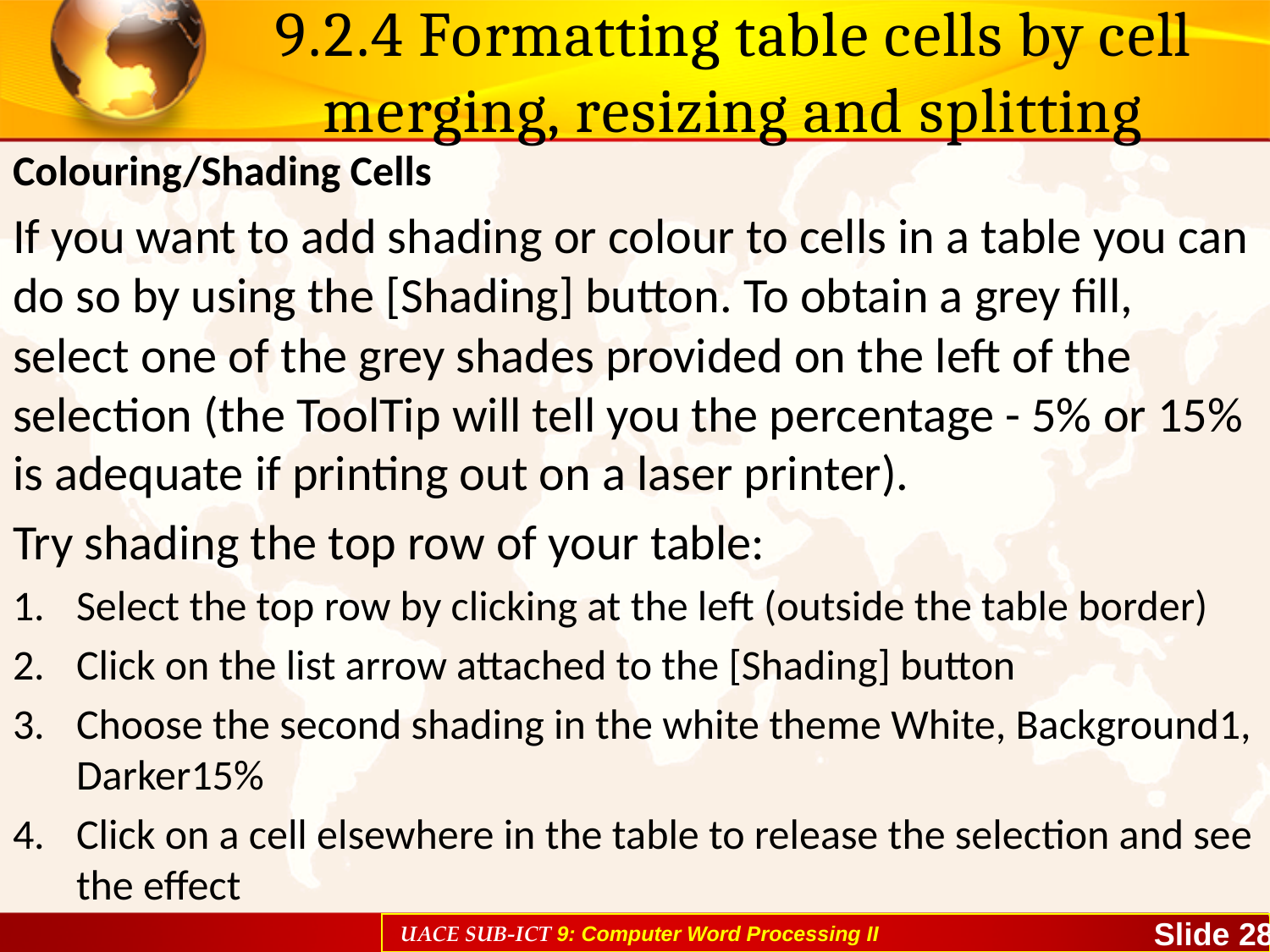

# 9.2.4 Formatting table cells by cell merging, resizing and splitting
Colouring/Shading Cells
If you want to add shading or colour to cells in a table you can do so by using the [Shading] button. To obtain a grey fill, select one of the grey shades provided on the left of the selection (the ToolTip will tell you the percentage - 5% or 15% is adequate if printing out on a laser printer).
Try shading the top row of your table:
Select the top row by clicking at the left (outside the table border)
Click on the list arrow attached to the [Shading] button
Choose the second shading in the white theme White, Background1, Darker15%
Click on a cell elsewhere in the table to release the selection and see the effect